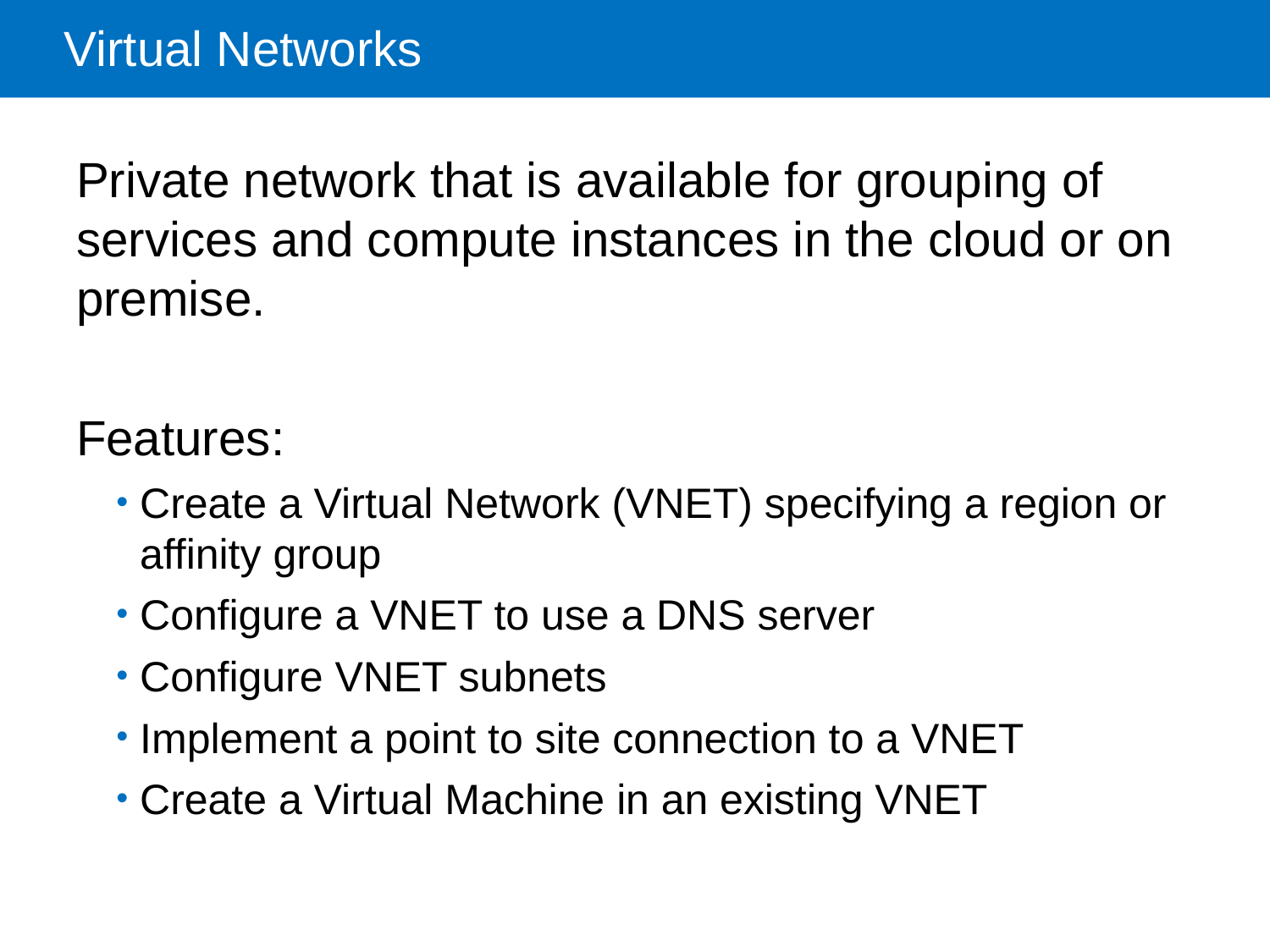

# Virtual Networks
Private network that is available for grouping of services and compute instances in the cloud or on premise.

Features:
Create a Virtual Network (VNET) specifying a region or affinity group
Configure a VNET to use a DNS server
Configure VNET subnets
Implement a point to site connection to a VNET
Create a Virtual Machine in an existing VNET